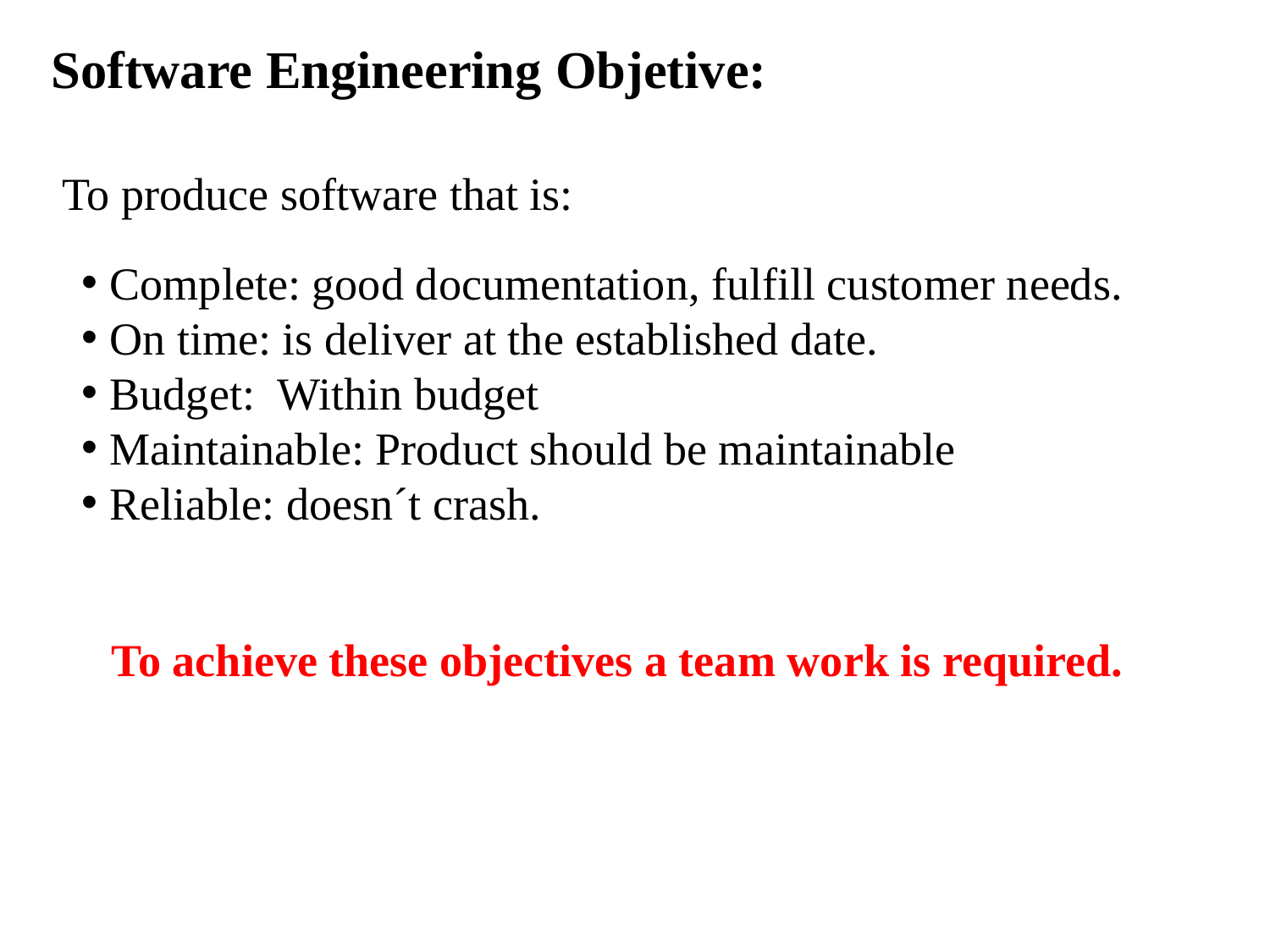

Software Engineering Objetive:

To produce software that is:
 Complete: good documentation, fulfill customer needs.
 On time: is deliver at the established date.
 Budget:  Within budget
 Maintainable: Product should be maintainable
 Reliable: doesn´t crash.
To achieve these objectives a team work is required.